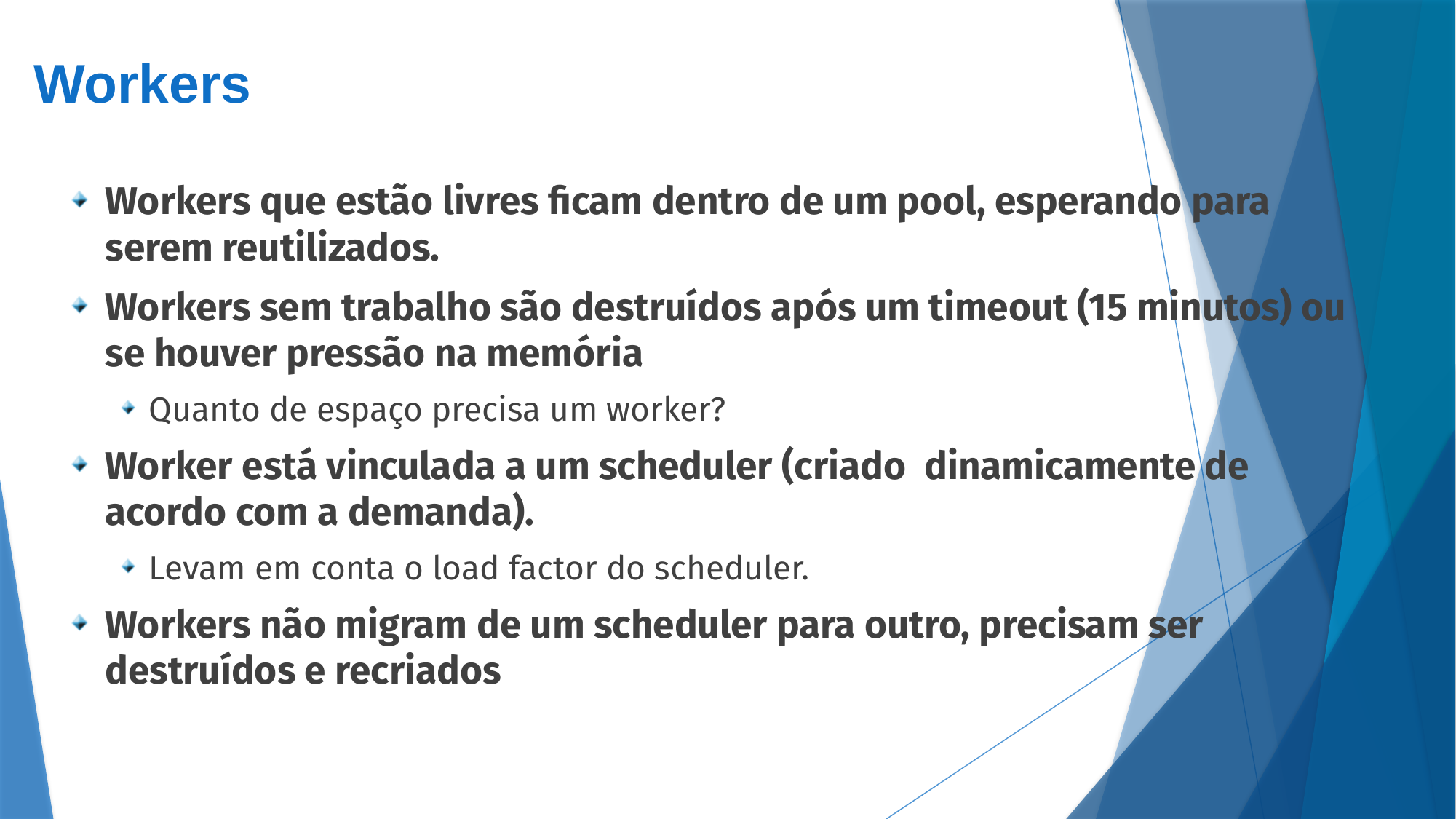

# Workers
Workers que estão livres ficam dentro de um pool, esperando para serem reutilizados.
Workers sem trabalho são destruídos após um timeout (15 minutos) ou se houver pressão na memória
Quanto de espaço precisa um worker?
Worker está vinculada a um scheduler (criado  dinamicamente de acordo com a demanda).
Levam em conta o load factor do scheduler.
Workers não migram de um scheduler para outro, precisam ser destruídos e recriados